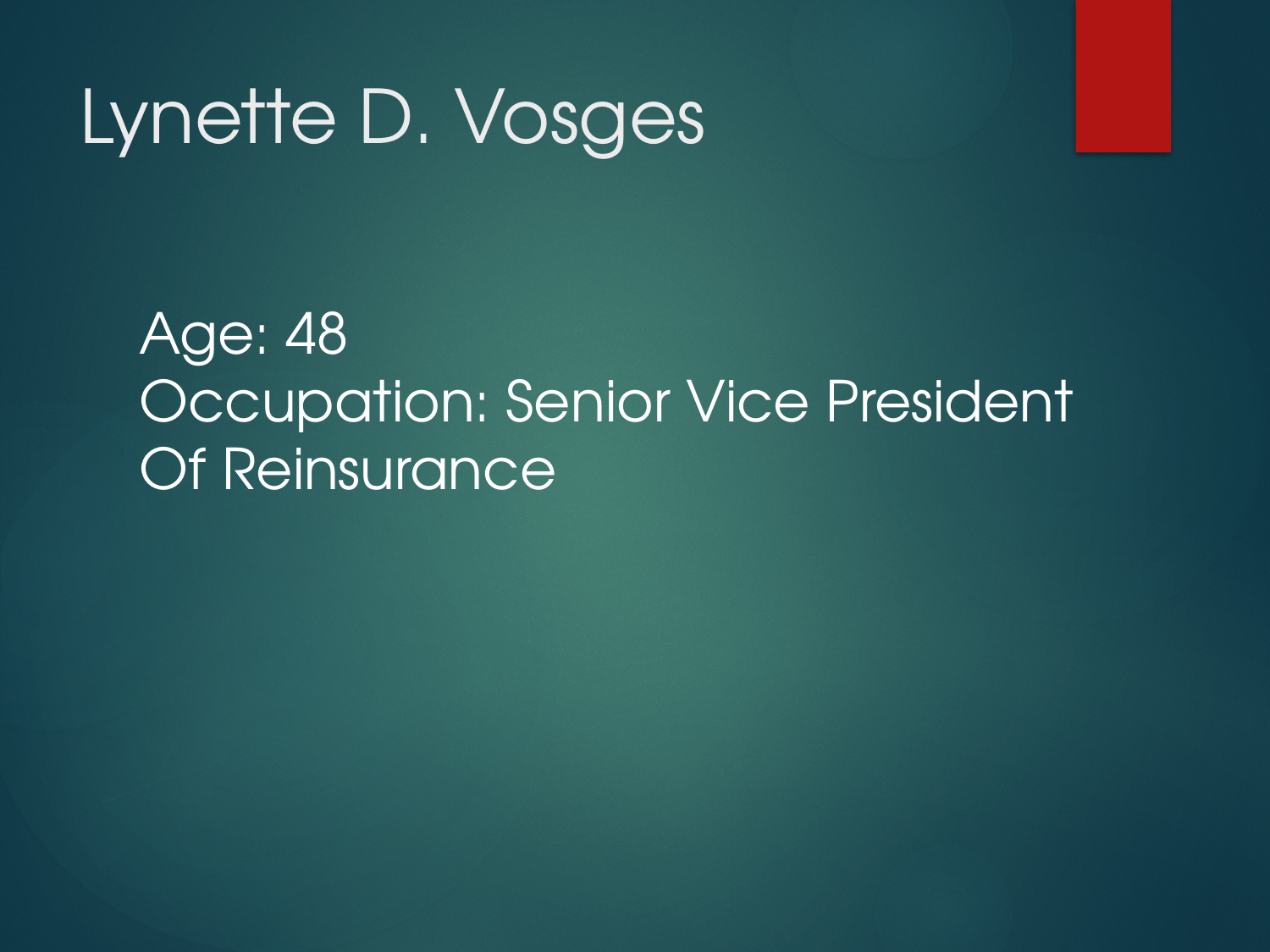

# Lynette D. Vosges

Age: 48
Occupation: Senior Vice President Of Reinsurance